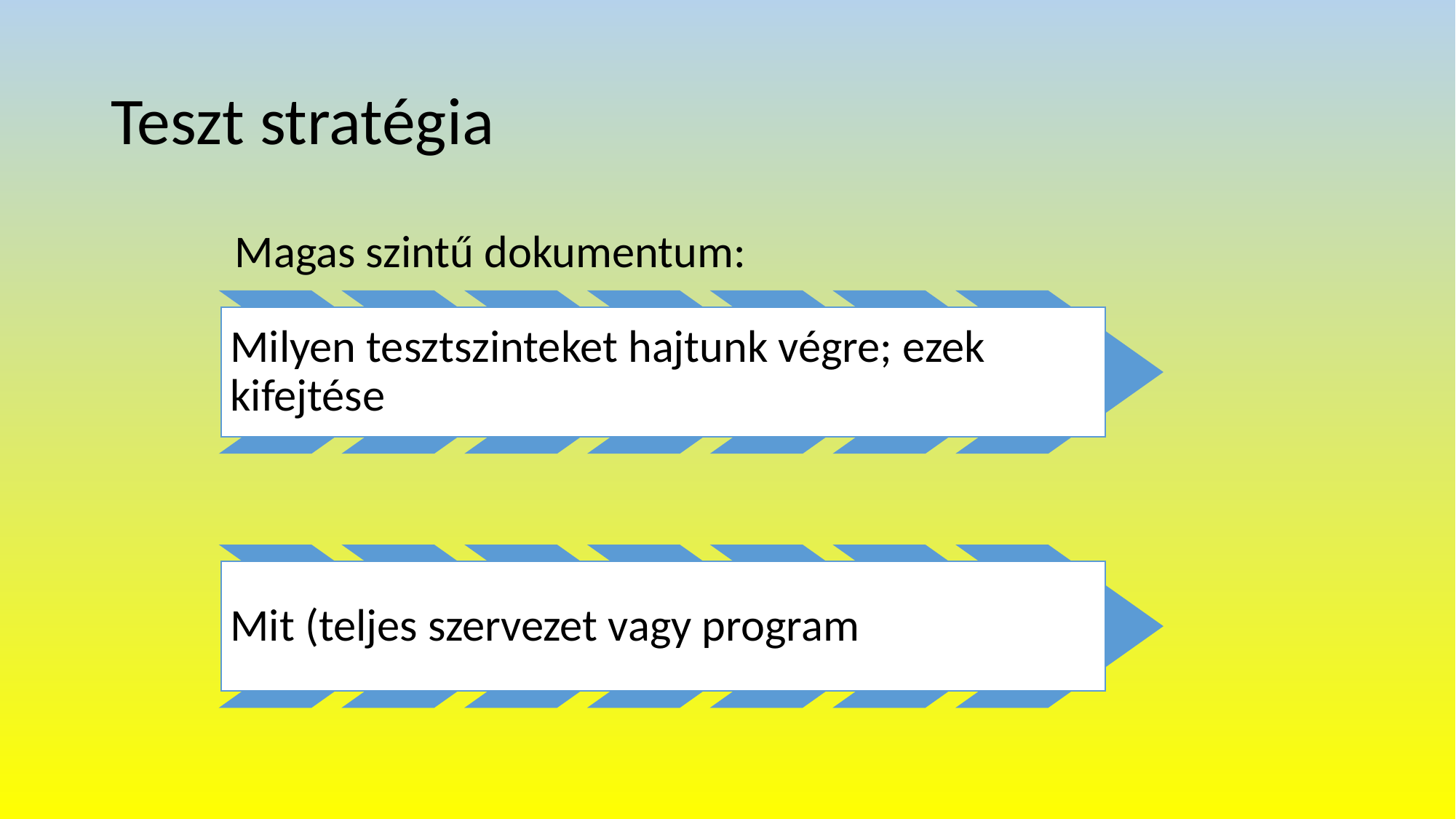

# Teszt stratégia
Magas szintű dokumentum:
Milyen tesztszinteket hajtunk végre; ezek kifejtése

Mit (teljes szervezet vagy program